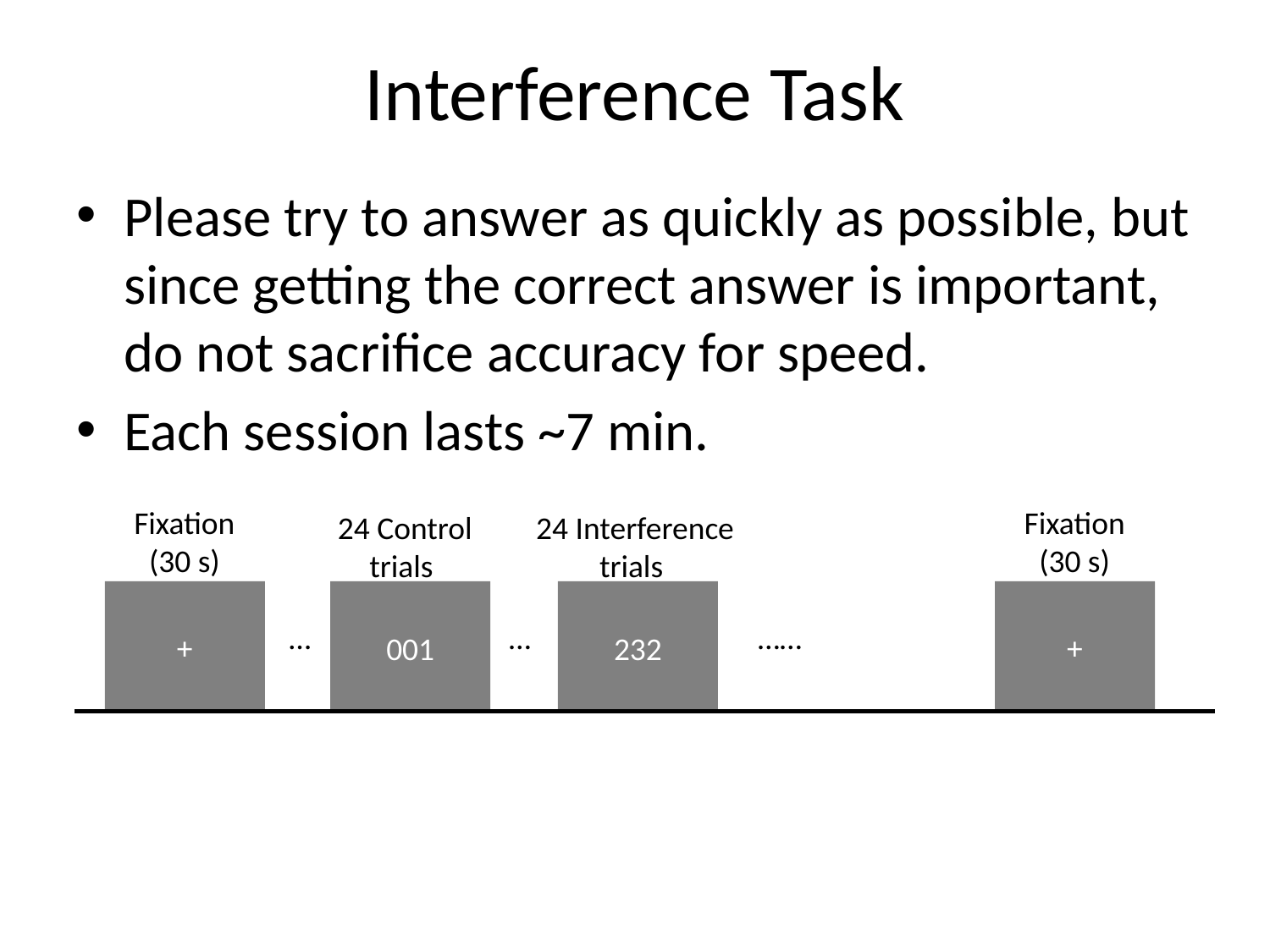

# Interference Task
Please try to answer as quickly as possible, but since getting the correct answer is important, do not sacrifice accuracy for speed.
Each session lasts ~7 min.
Fixation (30 s)
Fixation (30 s)
24 Control trials
24 Interference trials

…
…
……
+
+
001
232